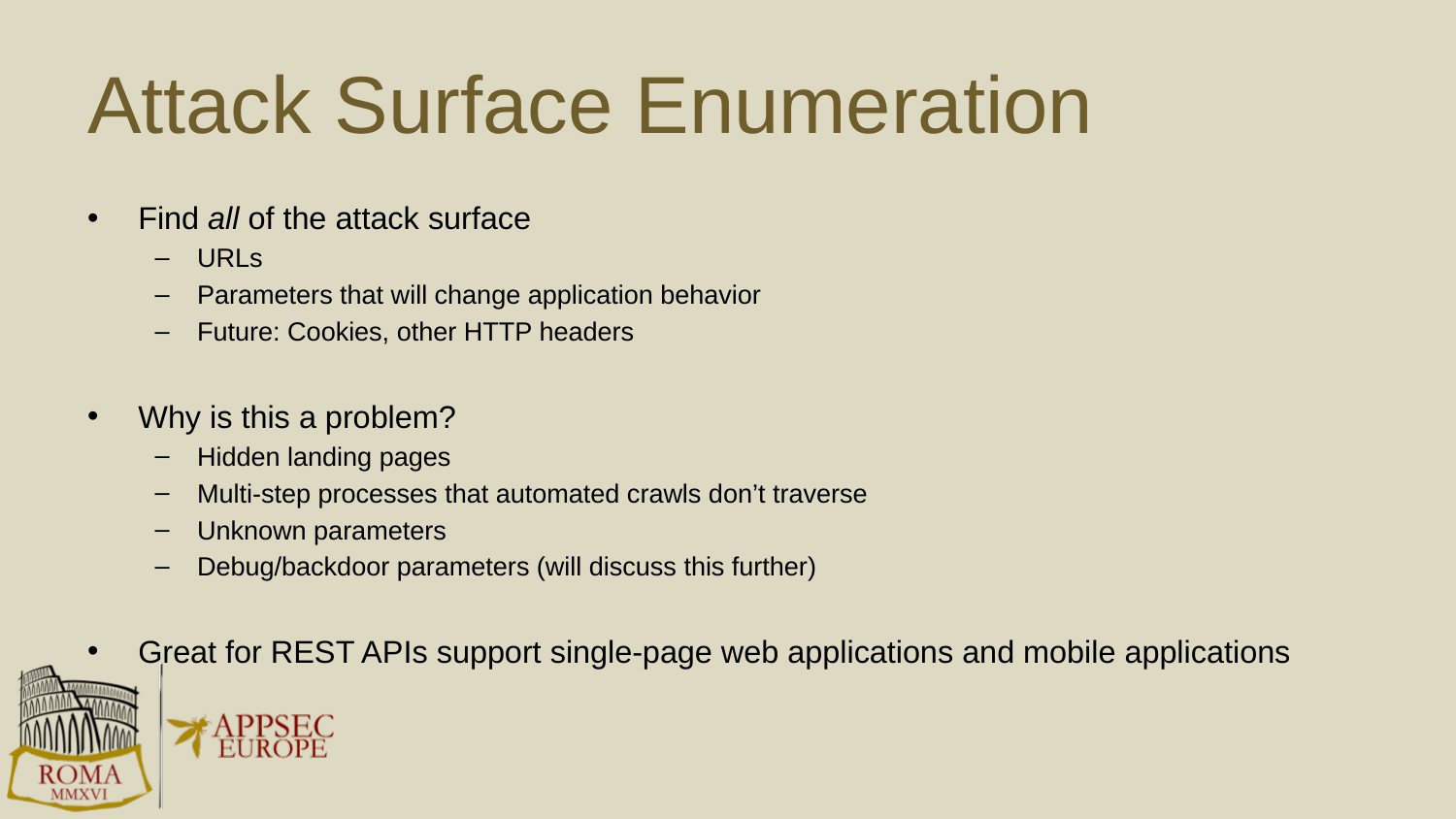

# Attack Surface Enumeration
Find all of the attack surface
URLs
Parameters that will change application behavior
Future: Cookies, other HTTP headers

Why is this a problem?
Hidden landing pages
Multi-step processes that automated crawls don’t traverse
Unknown parameters
Debug/backdoor parameters (will discuss this further)

Great for REST APIs support single-page web applications and mobile applications